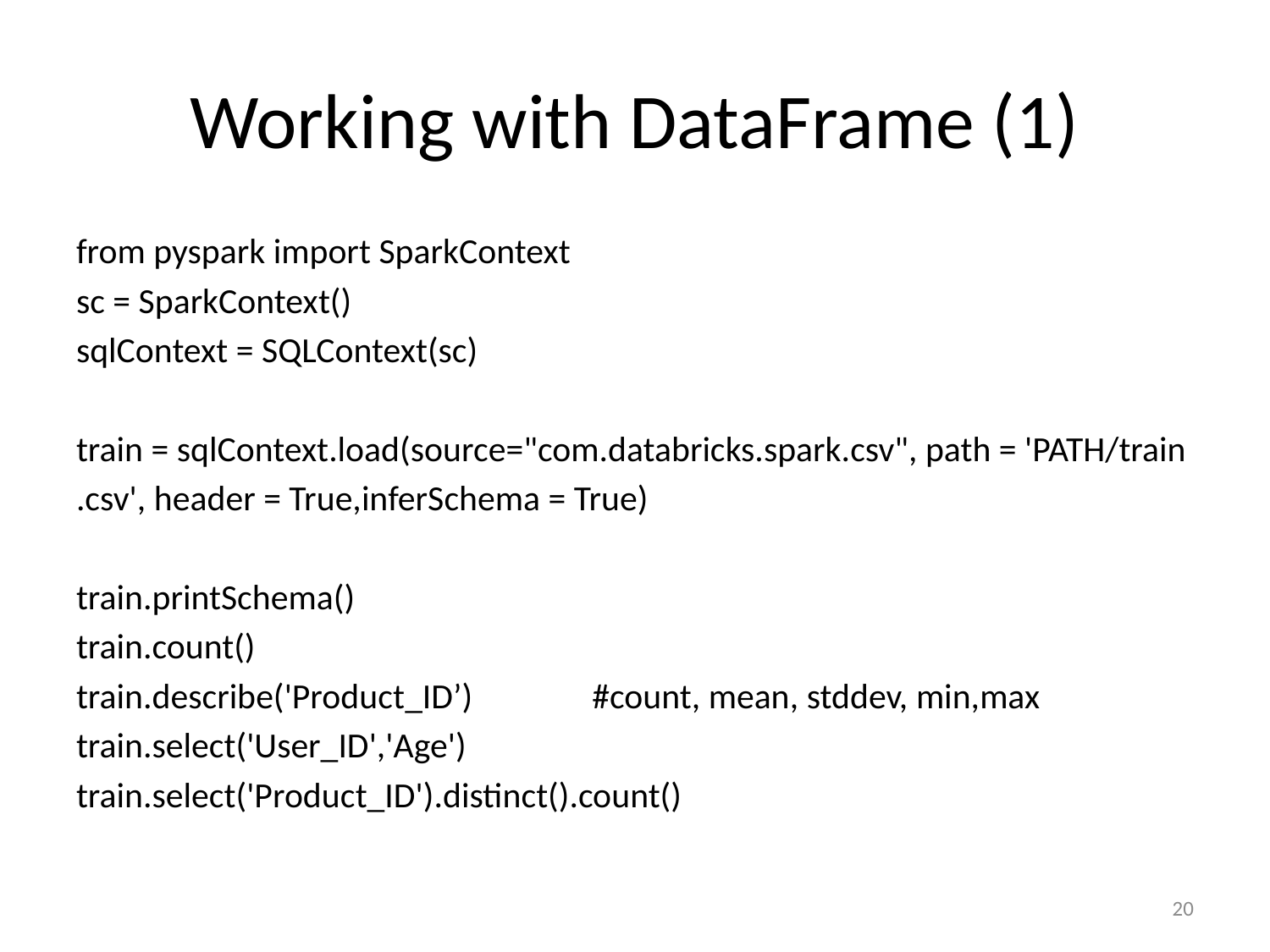

# Working with DataFrame (1)
from pyspark import SparkContext
sc = SparkContext()
sqlContext = SQLContext(sc)

train = sqlContext.load(source="com.databricks.spark.csv", path = 'PATH/train
.csv', header = True,inferSchema = True)

train.printSchema()
train.count()
train.describe('Product_ID’)	 #count, mean, stddev, min,max
train.select('User_ID','Age')
train.select('Product_ID').distinct().count()

20